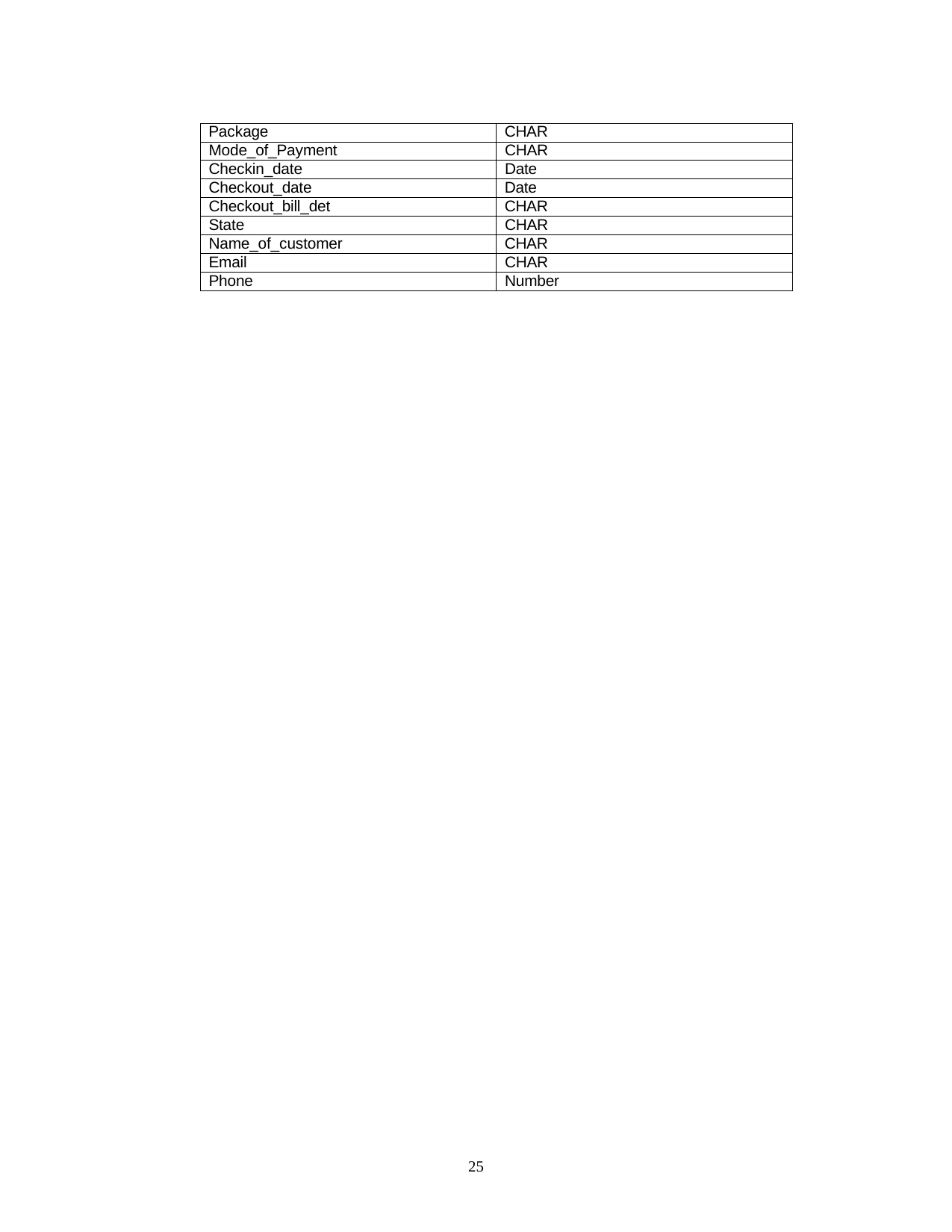

| Package | CHAR |
| --- | --- |
| Mode\_of\_Payment | CHAR |
| Checkin\_date | Date |
| Checkout\_date | Date |
| Checkout\_bill\_det | CHAR |
| State | CHAR |
| Name\_of\_customer | CHAR |
| Email | CHAR |
| Phone | Number |
25